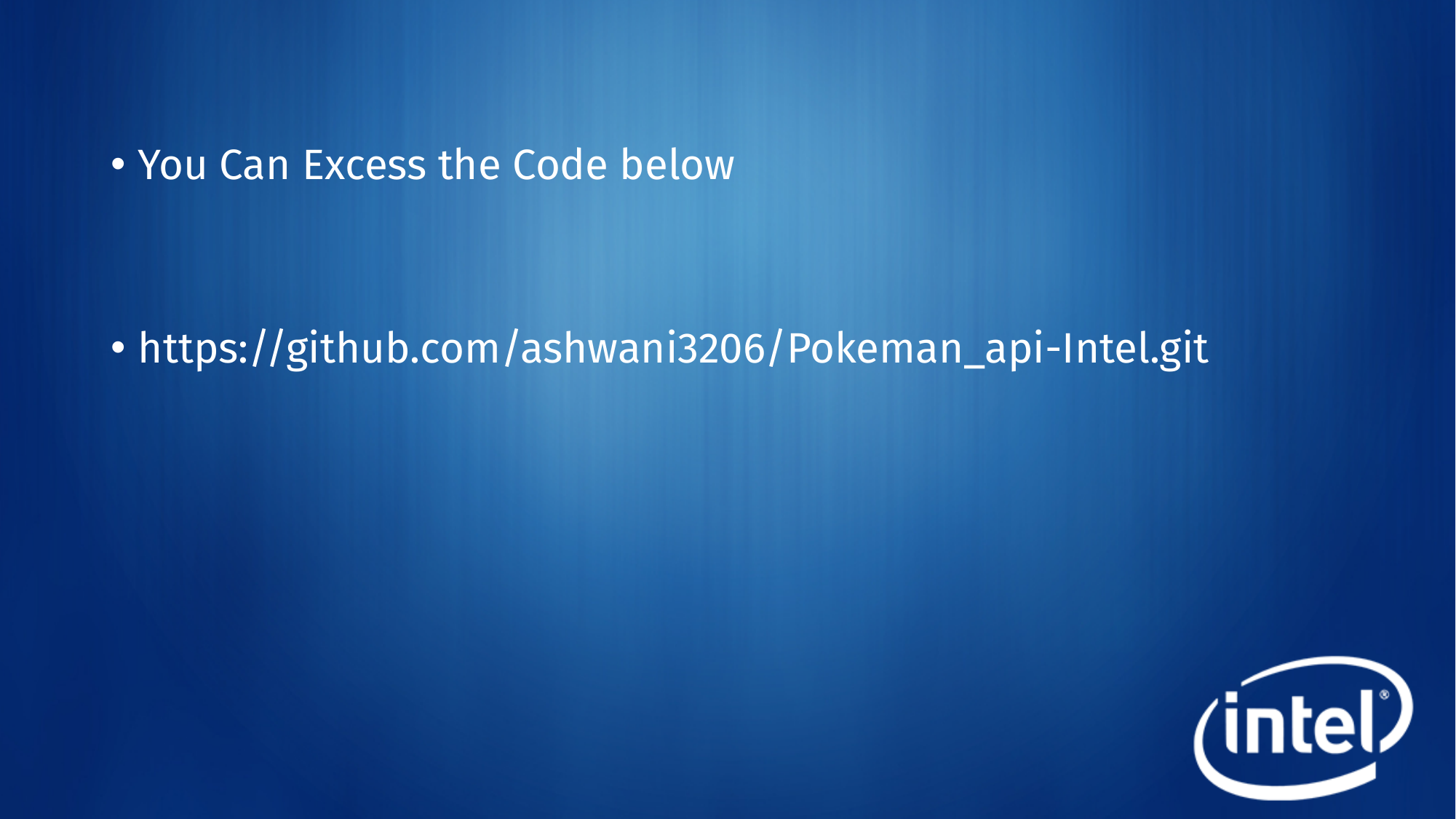

You Can Excess the Code below

https://github.com/ashwani3206/Pokeman_api-Intel.git